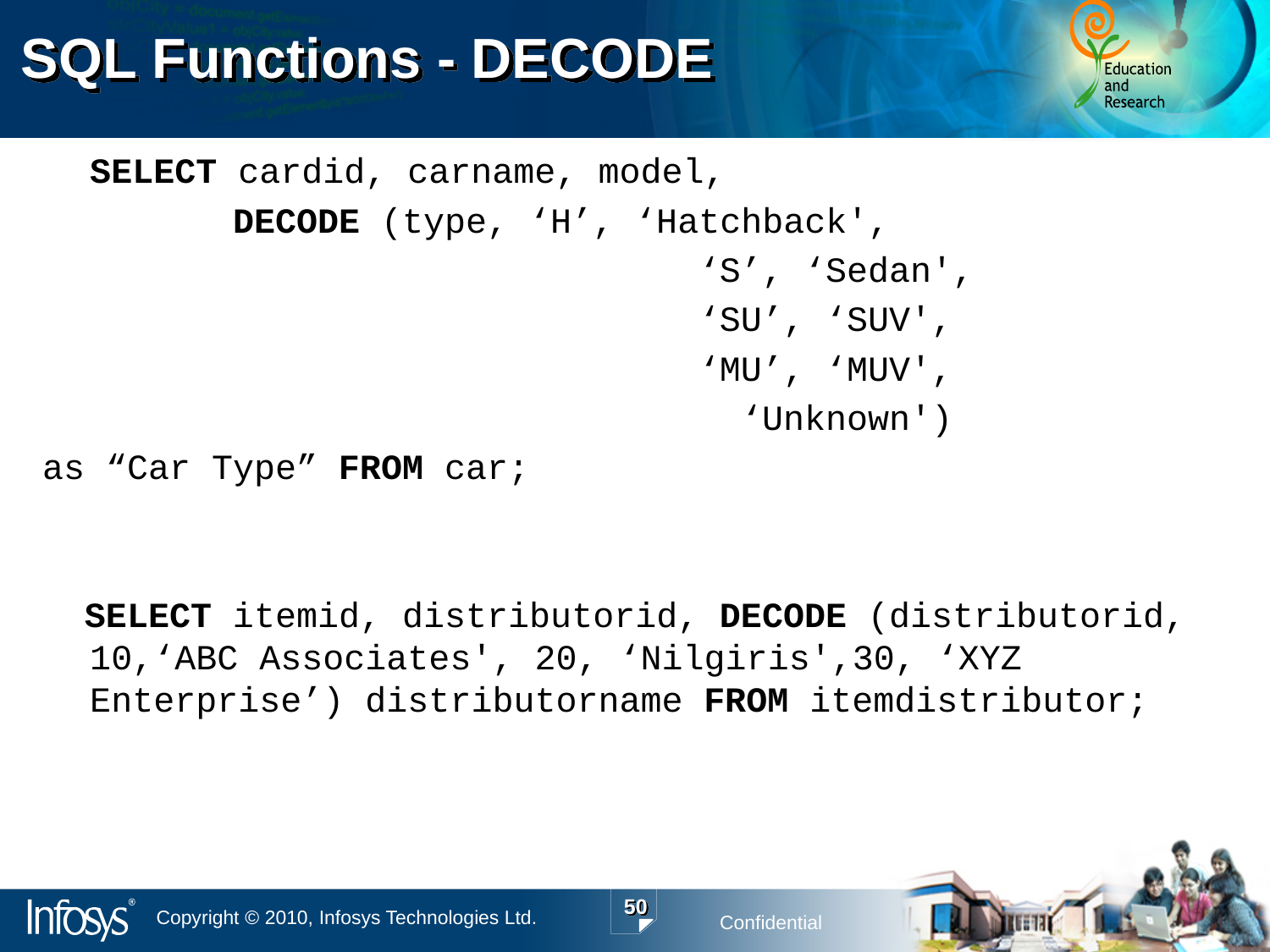

SQL Functions - DECODE
	SELECT cardid, carname, model,
         DECODE (type, ‘H’, ‘Hatchback',
                               ‘S’, ‘Sedan',
                               ‘SU’, ‘SUV',
                               ‘MU’, ‘MUV',
                                 ‘Unknown')
as “Car Type” FROM car;

  SELECT itemid, distributorid, DECODE (distributorid, 10,‘ABC Associates', 20, ‘Nilgiris',30, ‘XYZ Enterprise’) distributorname FROM itemdistributor;
50